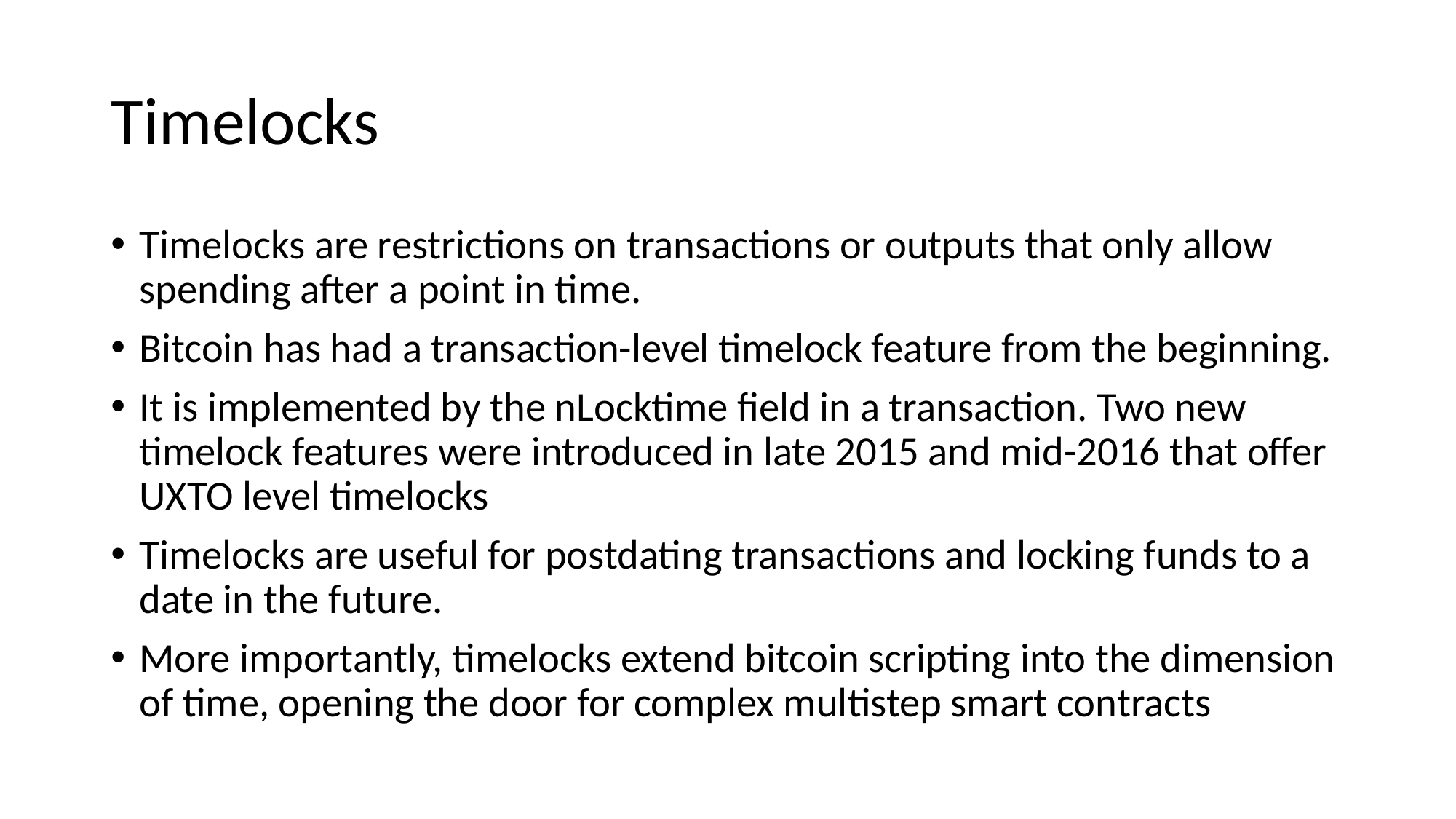

# Timelocks
Timelocks are restrictions on transactions or outputs that only allow spending after a point in time.
Bitcoin has had a transaction-level timelock feature from the beginning.
It is implemented by the nLocktime field in a transaction. Two new timelock features were introduced in late 2015 and mid-2016 that offer UXTO level timelocks
Timelocks are useful for postdating transactions and locking funds to a date in the future.
More importantly, timelocks extend bitcoin scripting into the dimension of time, opening the door for complex multistep smart contracts